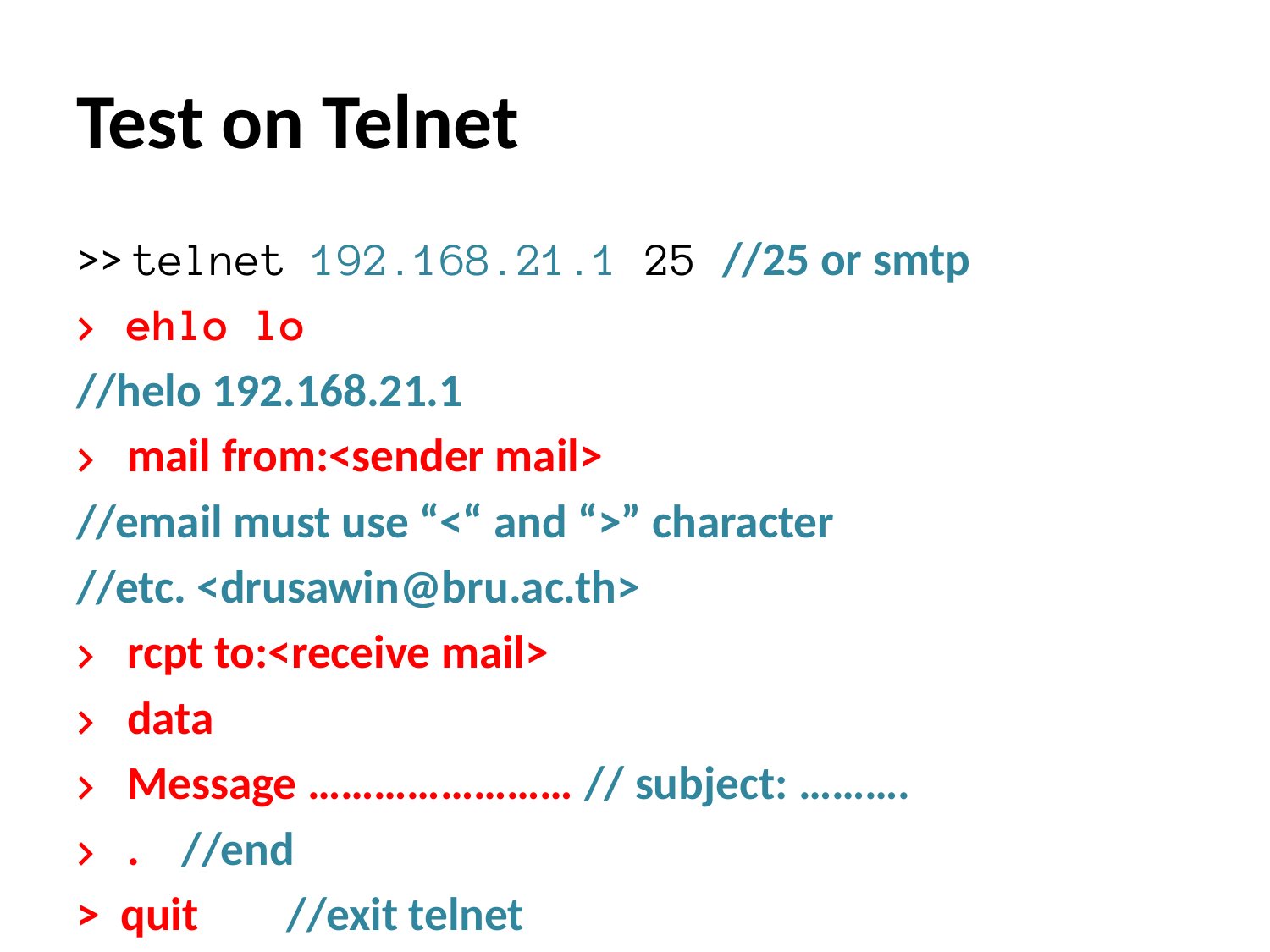

# Test on Telnet
>> telnet 192.168.21.1 25 //25 or smtp
> ehlo lo
//helo 192.168.21.1
> mail from:<sender mail>
//email must use “<“ and “>” character
//etc. <drusawin@bru.ac.th>
> rcpt to:<receive mail>
> data
> Message …………………… // subject: ……….
> . 		//end
>  quit	//exit telnet